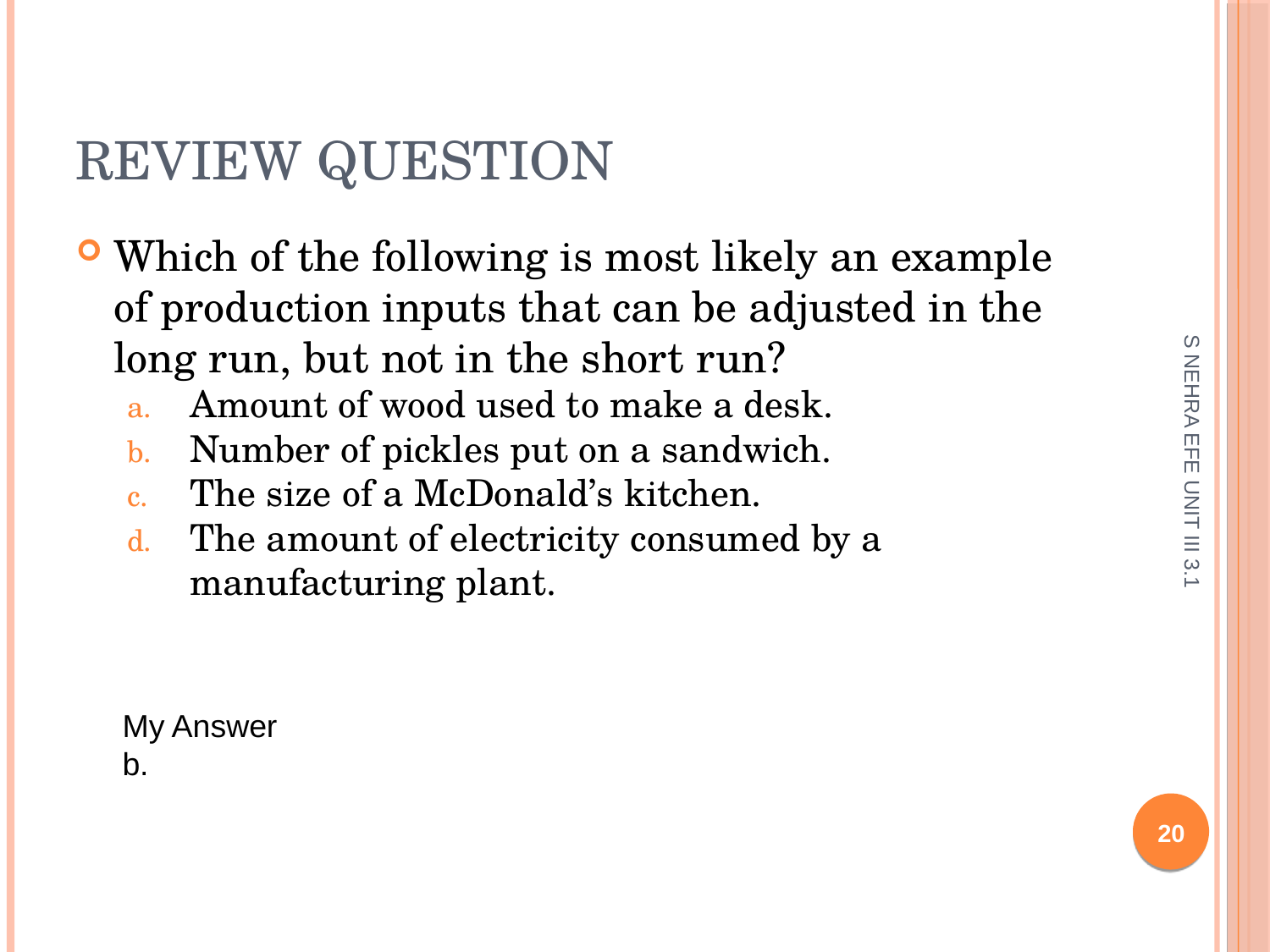

Review question
Which of the following is most likely an example of production inputs that can be adjusted in the long run, but not in the short run?
Amount of wood used to make a desk.
Number of pickles put on a sandwich.
The size of a McDonald’s kitchen.
The amount of electricity consumed by a manufacturing plant.
S NEHRA EFE UNIT III 3.1
My Answer
b.
20